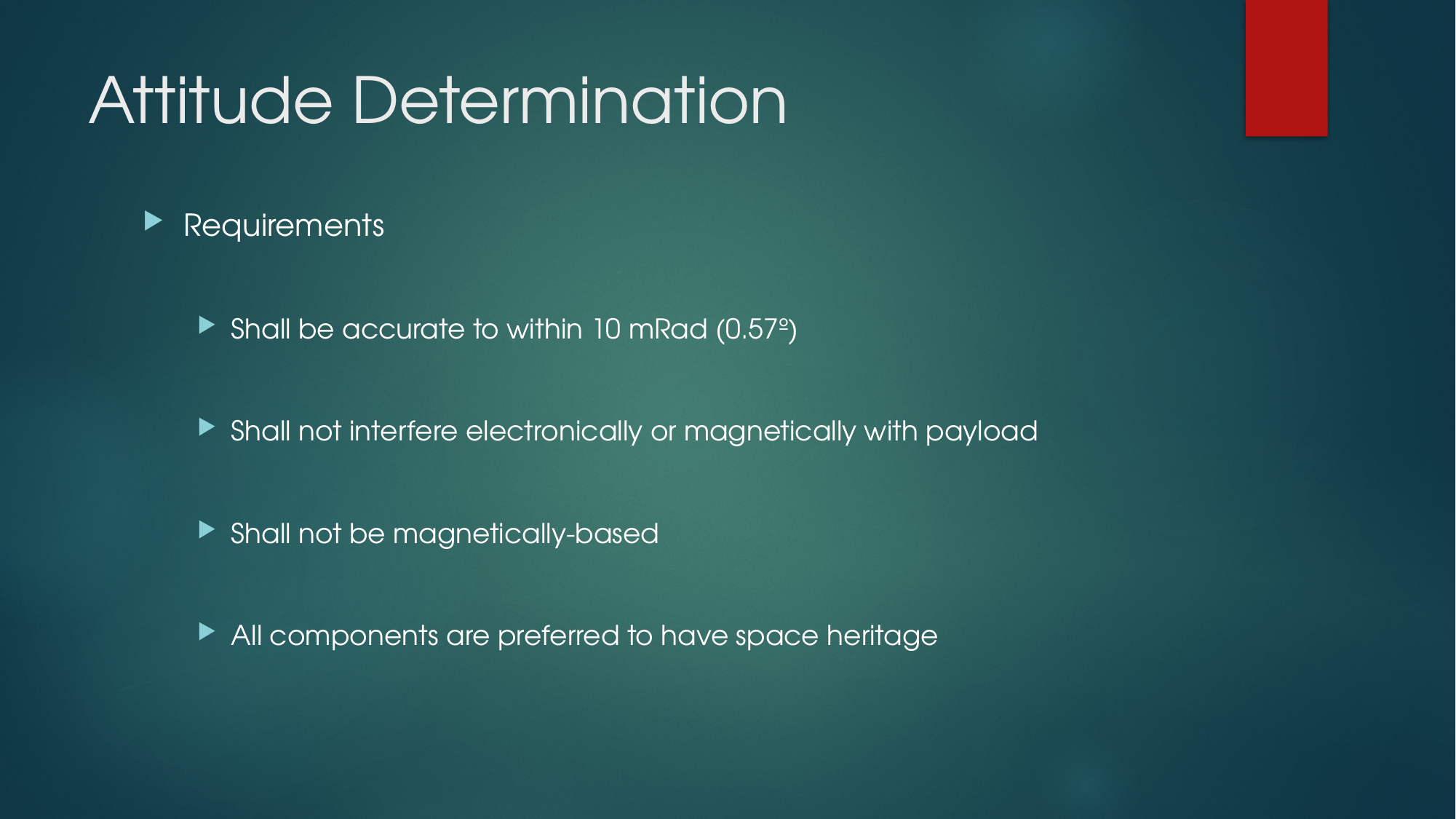

# Attitude Determination

Requirements

Shall be accurate to within 10 mRad (0.57º)

Shall not interfere electronically or magnetically with payload

Shall not be magnetically-based

All components are preferred to have space heritage